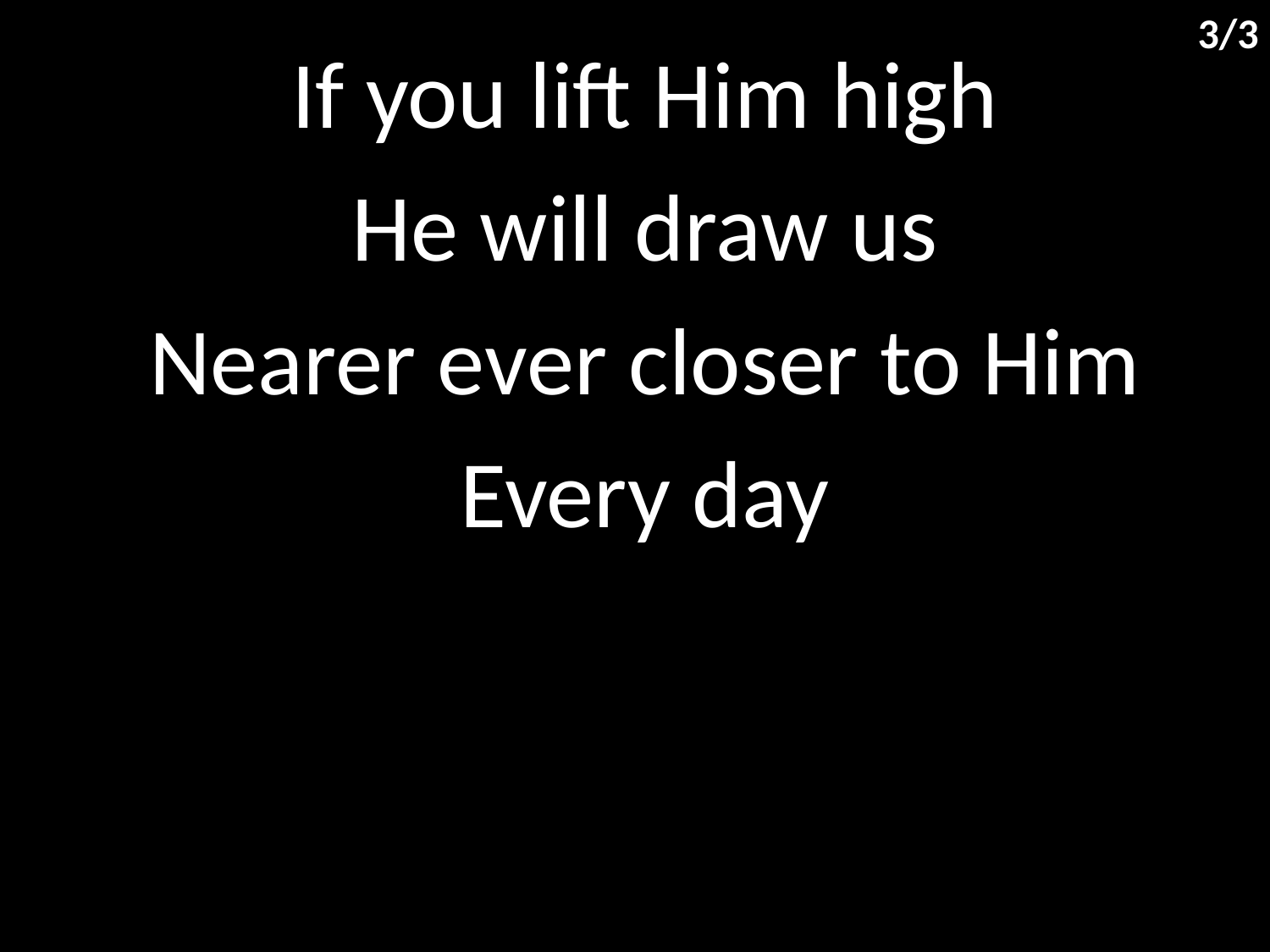

3/3
If you lift Him high
He will draw us
Nearer ever closer to Him
Every day